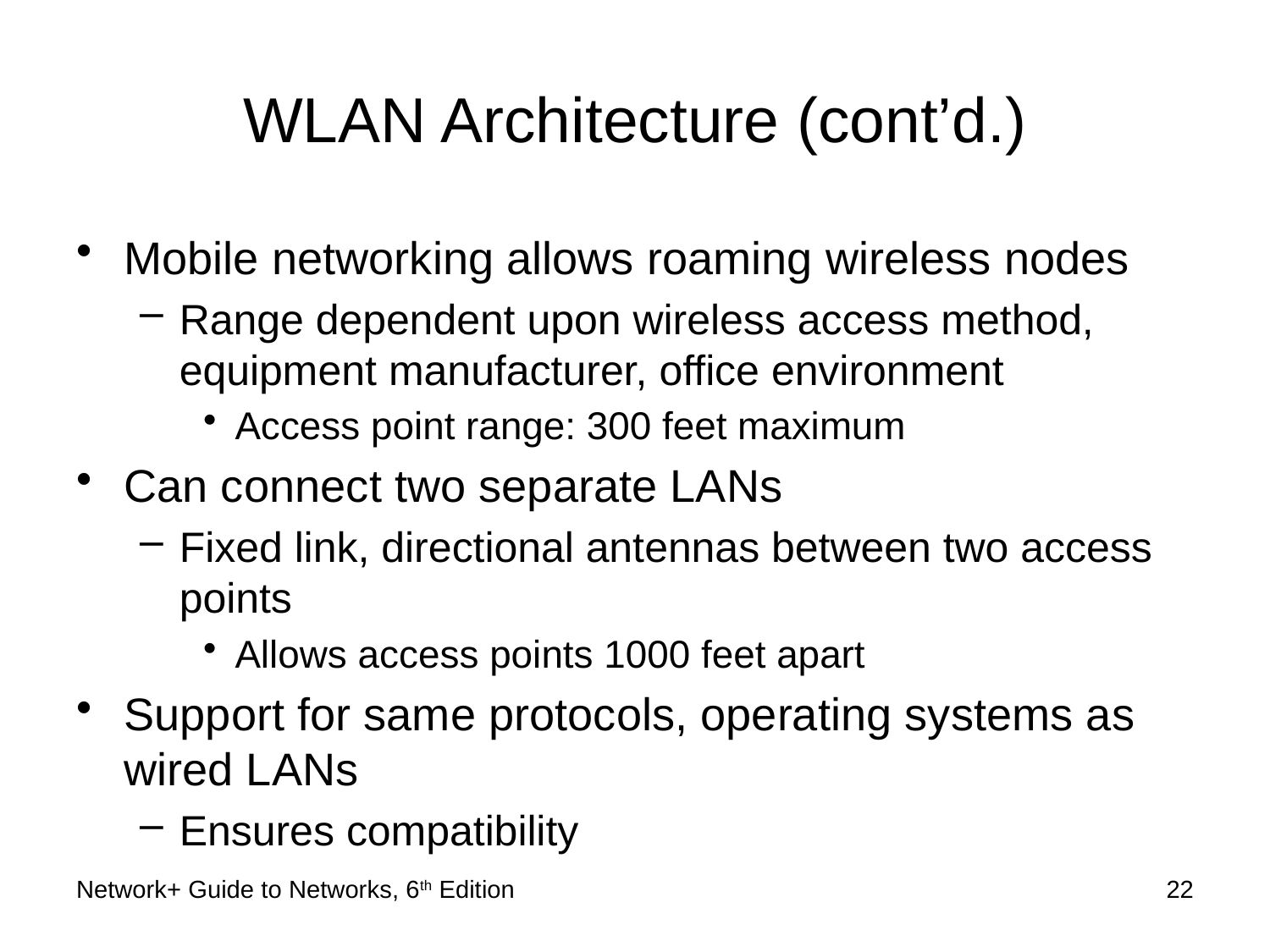

# WLAN Architecture (cont’d.)
Mobile networking allows roaming wireless nodes
Range dependent upon wireless access method, equipment manufacturer, office environment
Access point range: 300 feet maximum
Can connect two separate LANs
Fixed link, directional antennas between two access points
Allows access points 1000 feet apart
Support for same protocols, operating systems as wired LANs
Ensures compatibility
Network+ Guide to Networks, 6th Edition
22